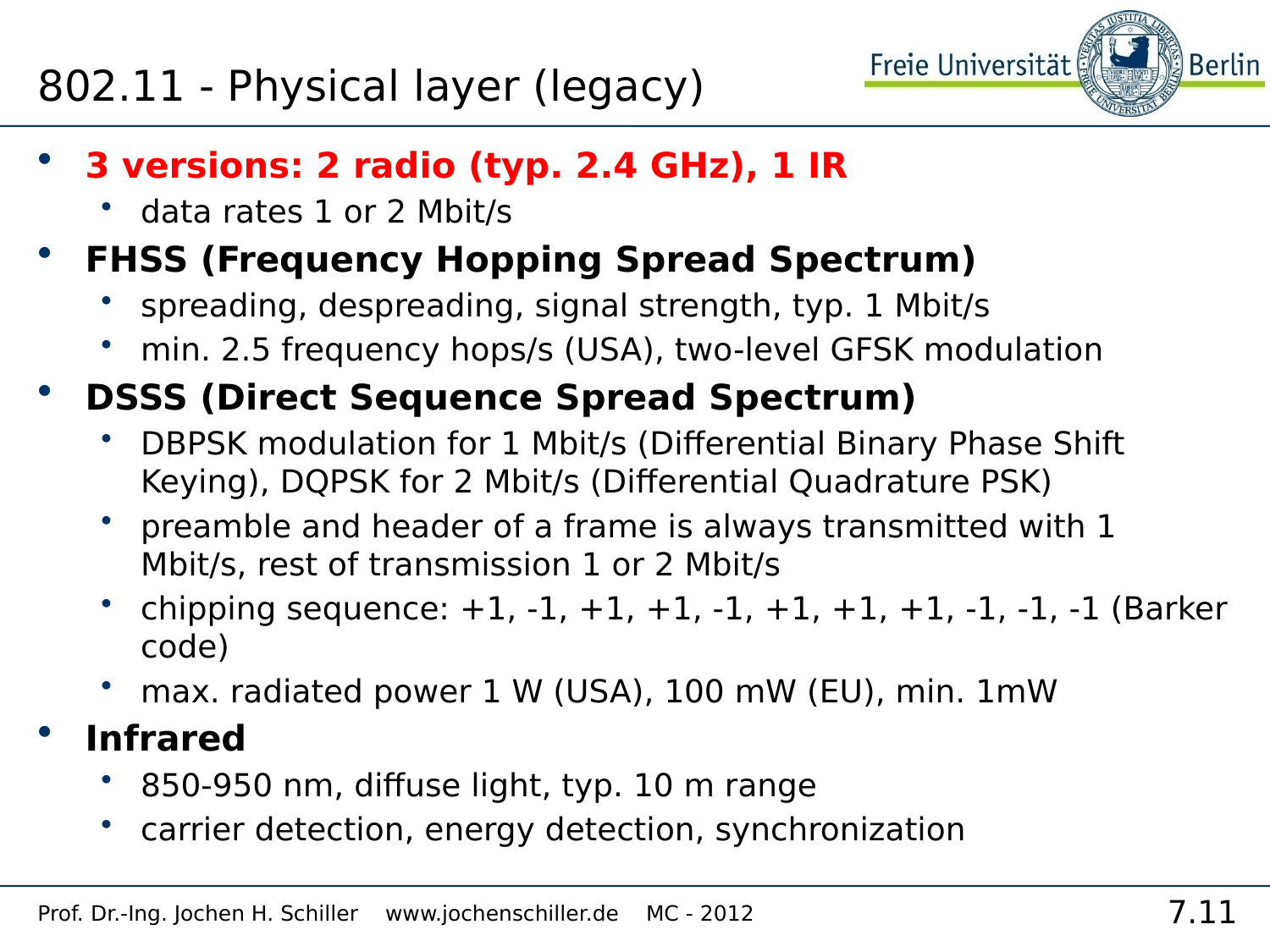

# 802.11 - Physical layer (legacy)
3 versions: 2 radio (typ. 2.4 GHz), 1 IR
data rates 1 or 2 Mbit/s
FHSS (Frequency Hopping Spread Spectrum)
spreading, despreading, signal strength, typ. 1 Mbit/s
min. 2.5 frequency hops/s (USA), two-level GFSK modulation
DSSS (Direct Sequence Spread Spectrum)
DBPSK modulation for 1 Mbit/s (Differential Binary Phase Shift Keying), DQPSK for 2 Mbit/s (Differential Quadrature PSK)
preamble and header of a frame is always transmitted with 1 Mbit/s, rest of transmission 1 or 2 Mbit/s
chipping sequence: +1, -1, +1, +1, -1, +1, +1, +1, -1, -1, -1 (Barker code)
max. radiated power 1 W (USA), 100 mW (EU), min. 1mW
Infrared
850-950 nm, diffuse light, typ. 10 m range
carrier detection, energy detection, synchronization
Prof. Dr.-Ing. Jochen H. Schiller    www.jochenschiller.de    MC - 2012